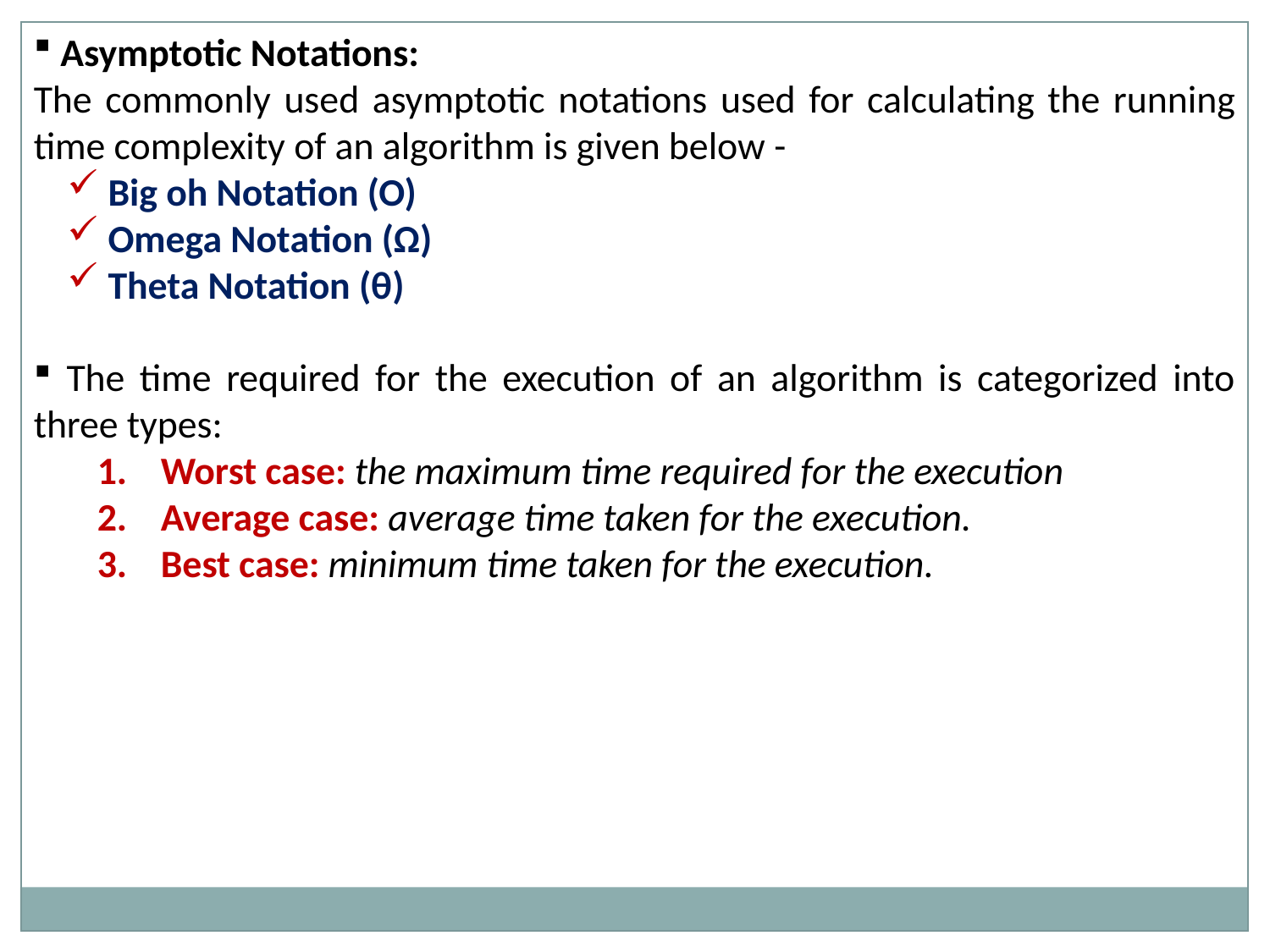

Asymptotic Notations:
The commonly used asymptotic notations used for calculating the running time complexity of an algorithm is given below -
 Big oh Notation (O)
 Omega Notation (Ω)
 Theta Notation (θ)

 The time required for the execution of an algorithm is categorized into three types:
Worst case: the maximum time required for the execution
Average case: average time taken for the execution.
Best case: minimum time taken for the execution.